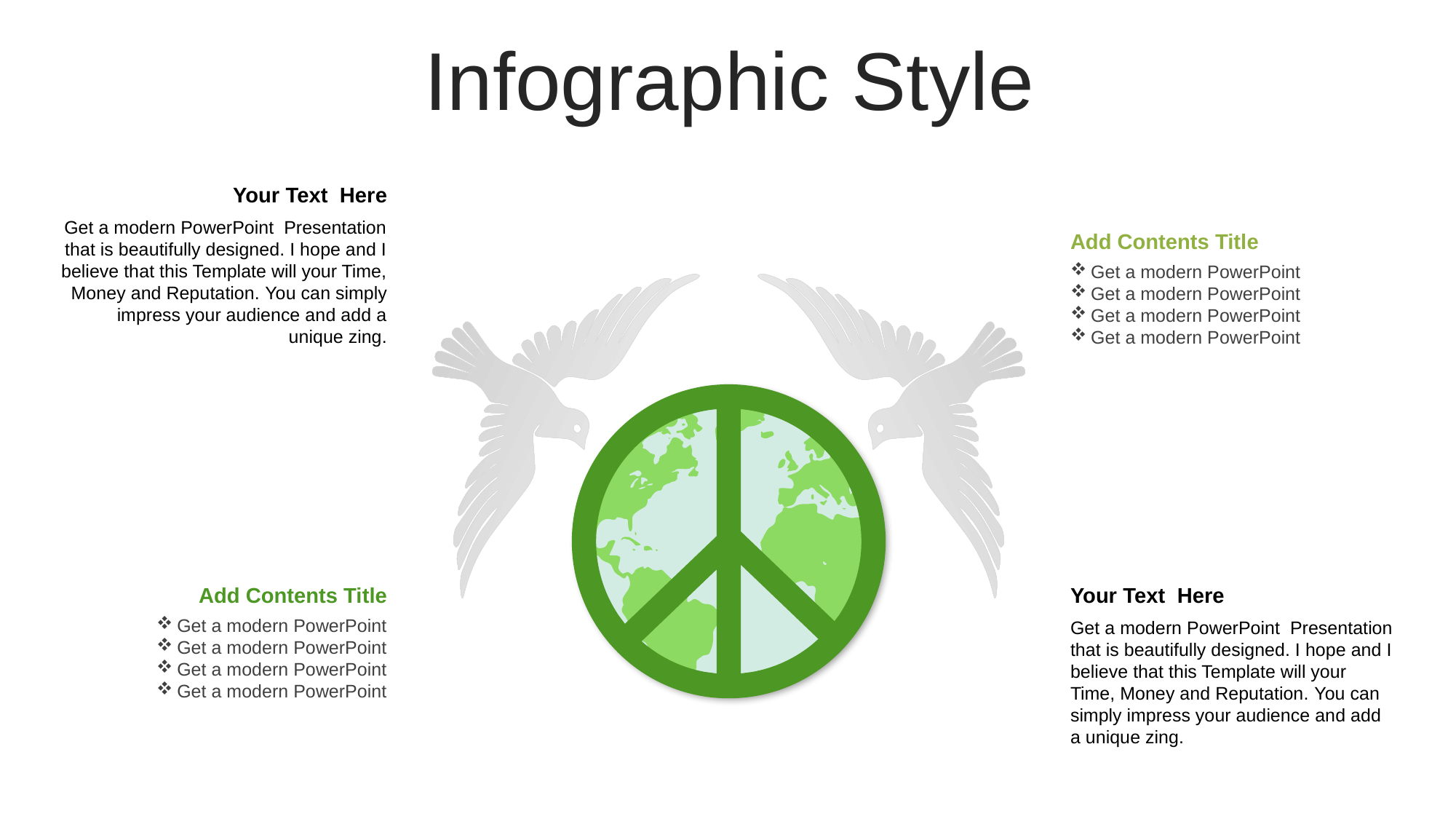

Infographic Style
Your Text  Here
Get a modern PowerPoint  Presentation that is beautifully designed. I hope and I believe that this Template will your Time, Money and Reputation. You can simply impress your audience and add a unique zing.
Add Contents Title
Get a modern PowerPoint
Get a modern PowerPoint
Get a modern PowerPoint
Get a modern PowerPoint

Add Contents Title
Get a modern PowerPoint
Get a modern PowerPoint
Get a modern PowerPoint
Get a modern PowerPoint
Your Text  Here
Get a modern PowerPoint  Presentation that is beautifully designed. I hope and I believe that this Template will your Time, Money and Reputation. You can simply impress your audience and add a unique zing.